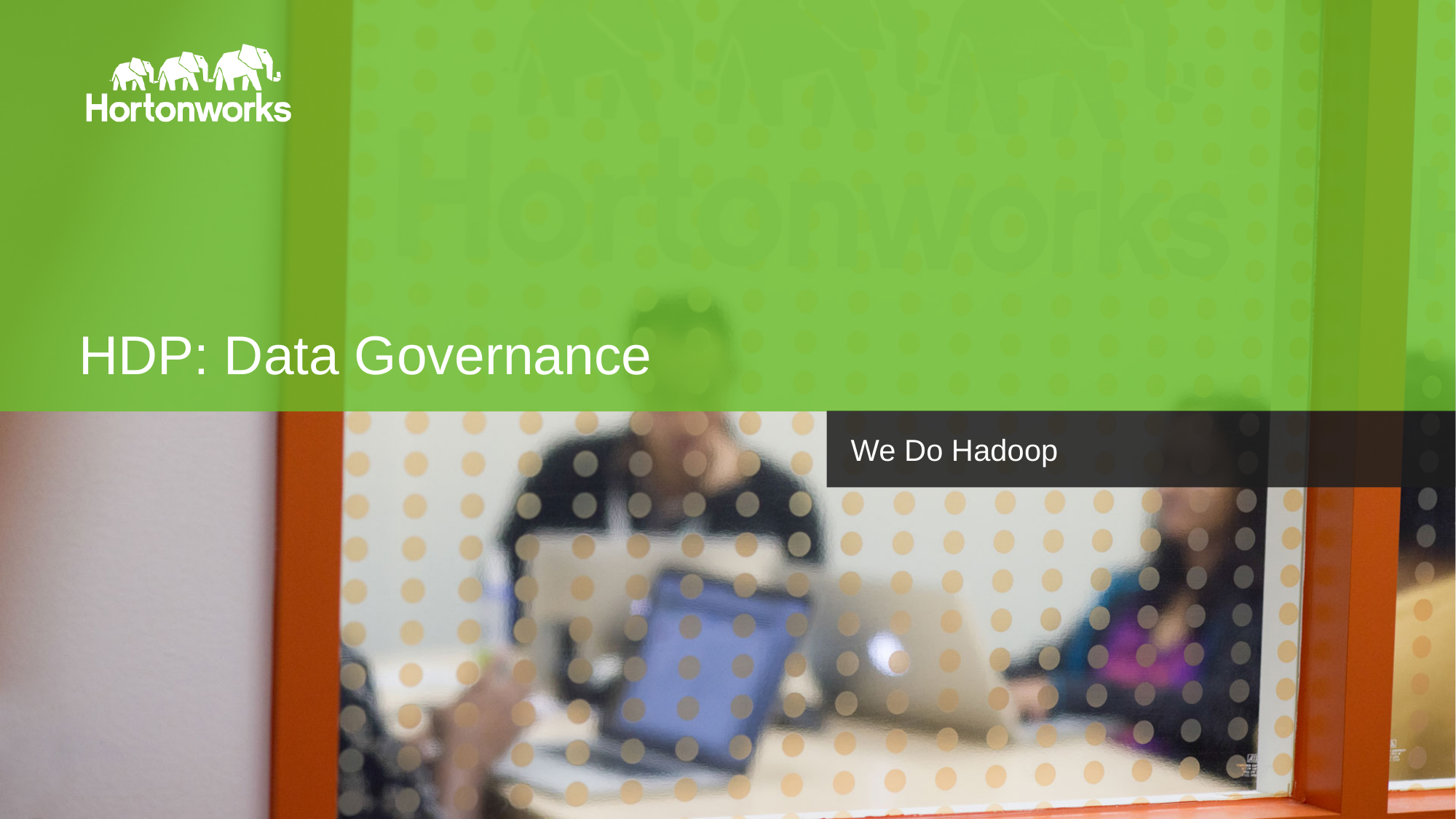

# HDP: Data Governance
We Do Hadoop